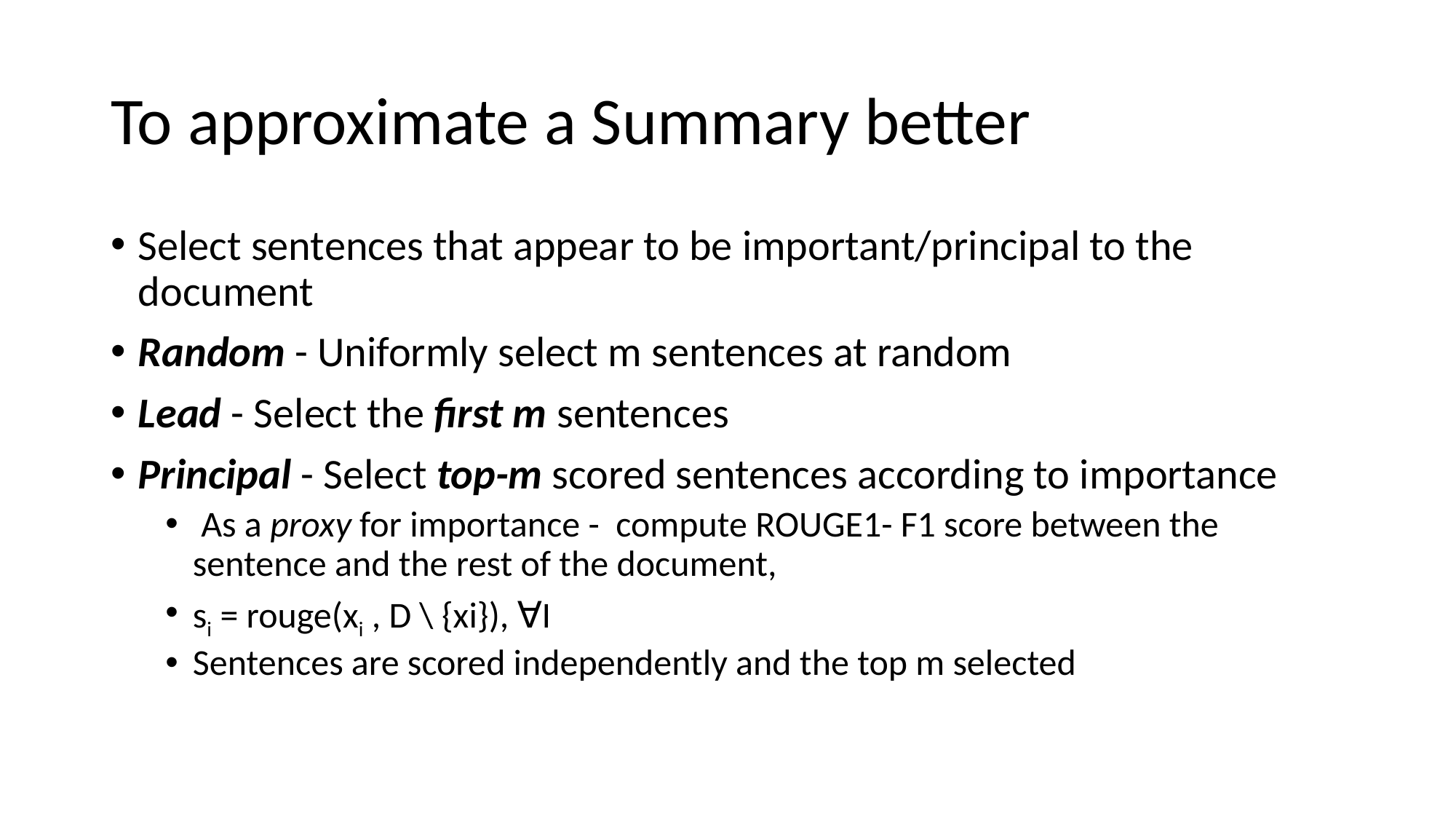

# To approximate a Summary better
Select sentences that appear to be important/principal to the document
Random - Uniformly select m sentences at random
Lead - Select the first m sentences
Principal - Select top-m scored sentences according to importance
 As a proxy for importance -  compute ROUGE1- F1 score between the sentence and the rest of the document,
si = rouge(xi , D \ {xi}), ∀I
Sentences are scored independently and the top m selected